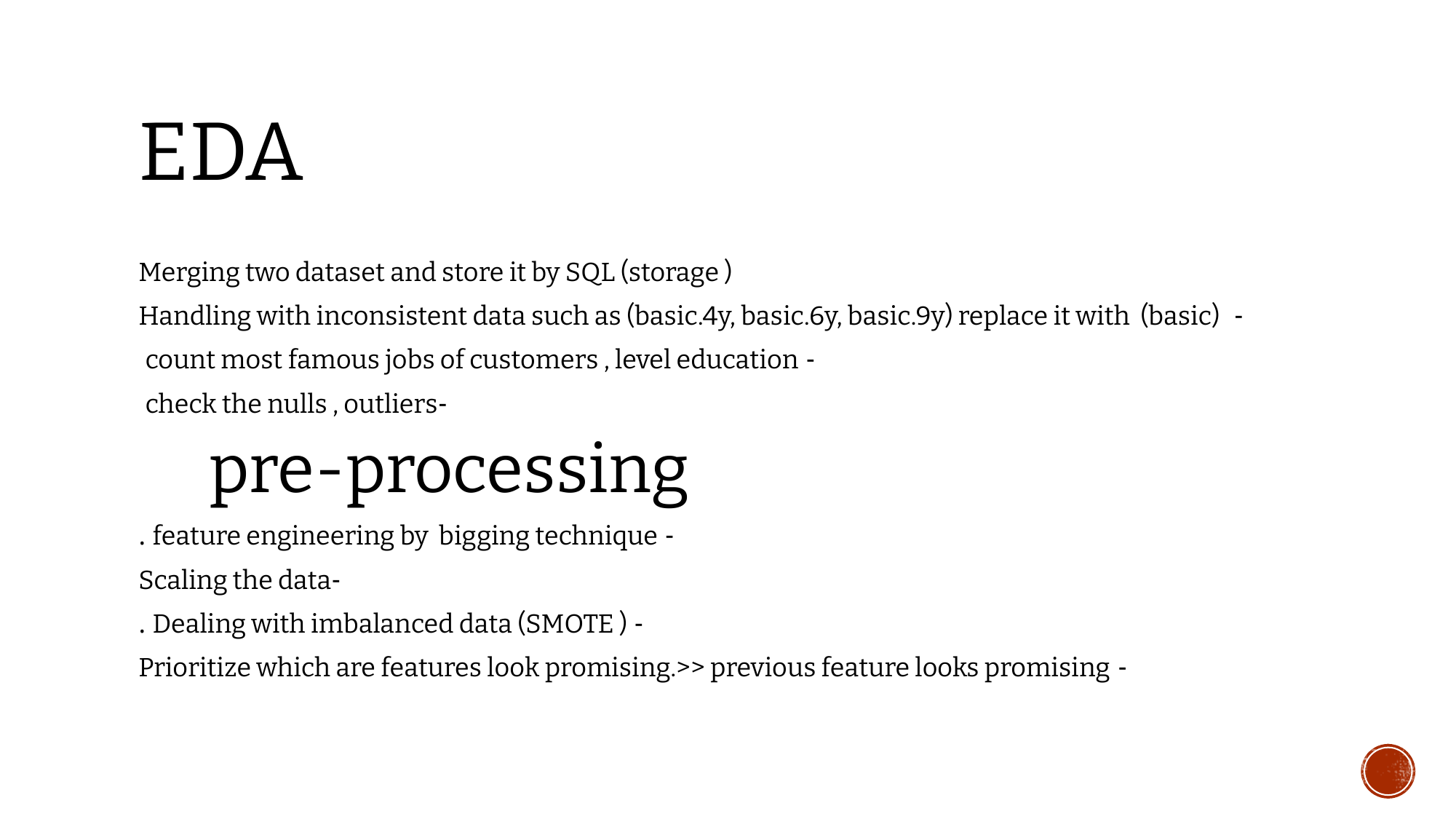

# EDA
Merging two dataset and store it by SQL (storage )
-  Handling with inconsistent data such as (basic.4y, basic.6y, basic.9y) replace it with  (basic)
- count most famous jobs of customers , level education
-check the nulls , outliers
pre-processing
- feature engineering by  bigging technique .
-Scaling the data
- Dealing with imbalanced data (SMOTE ) .
- Prioritize which are features look promising.>> previous feature looks promising